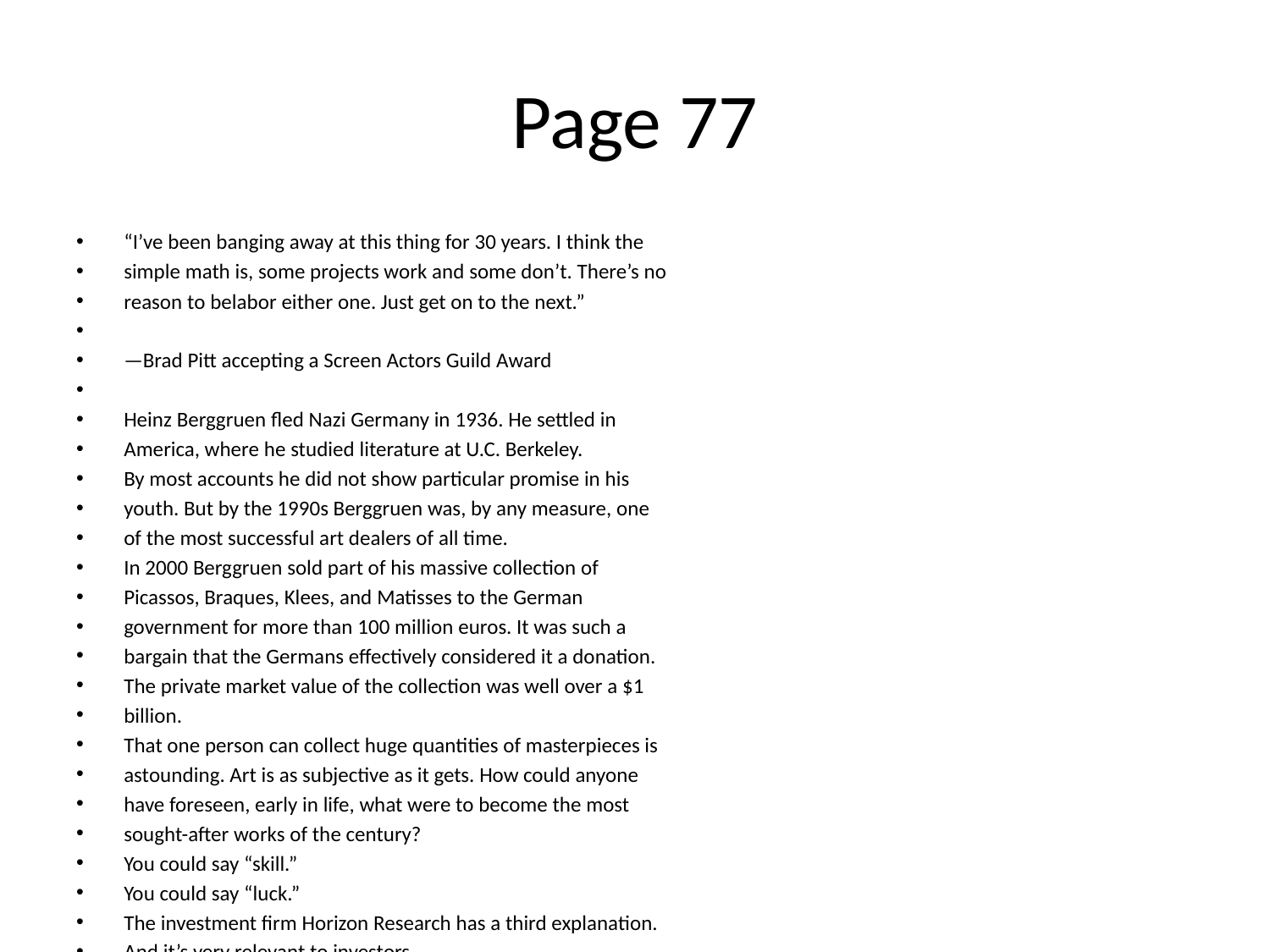

# Page 77
“I’ve been banging away at this thing for 30 years. I think the
simple math is, some projects work and some don’t. There’s no
reason to belabor either one. Just get on to the next.”

—Brad Pitt accepting a Screen Actors Guild Award

Heinz Berggruen ﬂed Nazi Germany in 1936. He settled in
America, where he studied literature at U.C. Berkeley.
By most accounts he did not show particular promise in his
youth. But by the 1990s Berggruen was, by any measure, one
of the most successful art dealers of all time.
In 2000 Berggruen sold part of his massive collection of
Picassos, Braques, Klees, and Matisses to the German
government for more than 100 million euros. It was such a
bargain that the Germans eﬀectively considered it a donation.
The private market value of the collection was well over a $1
billion.
That one person can collect huge quantities of masterpieces is
astounding. Art is as subjective as it gets. How could anyone
have foreseen, early in life, what were to become the most
sought-after works of the century?
You could say “skill.”
You could say “luck.”
The investment ﬁrm Horizon Research has a third explanation.
And it’s very relevant to investors.
“The great investors bought vast quantities of art,” the ﬁrm
writes.¹⁹ “A subset of the collections turned out to be great
investments, and they were held for a suﬃciently long period of